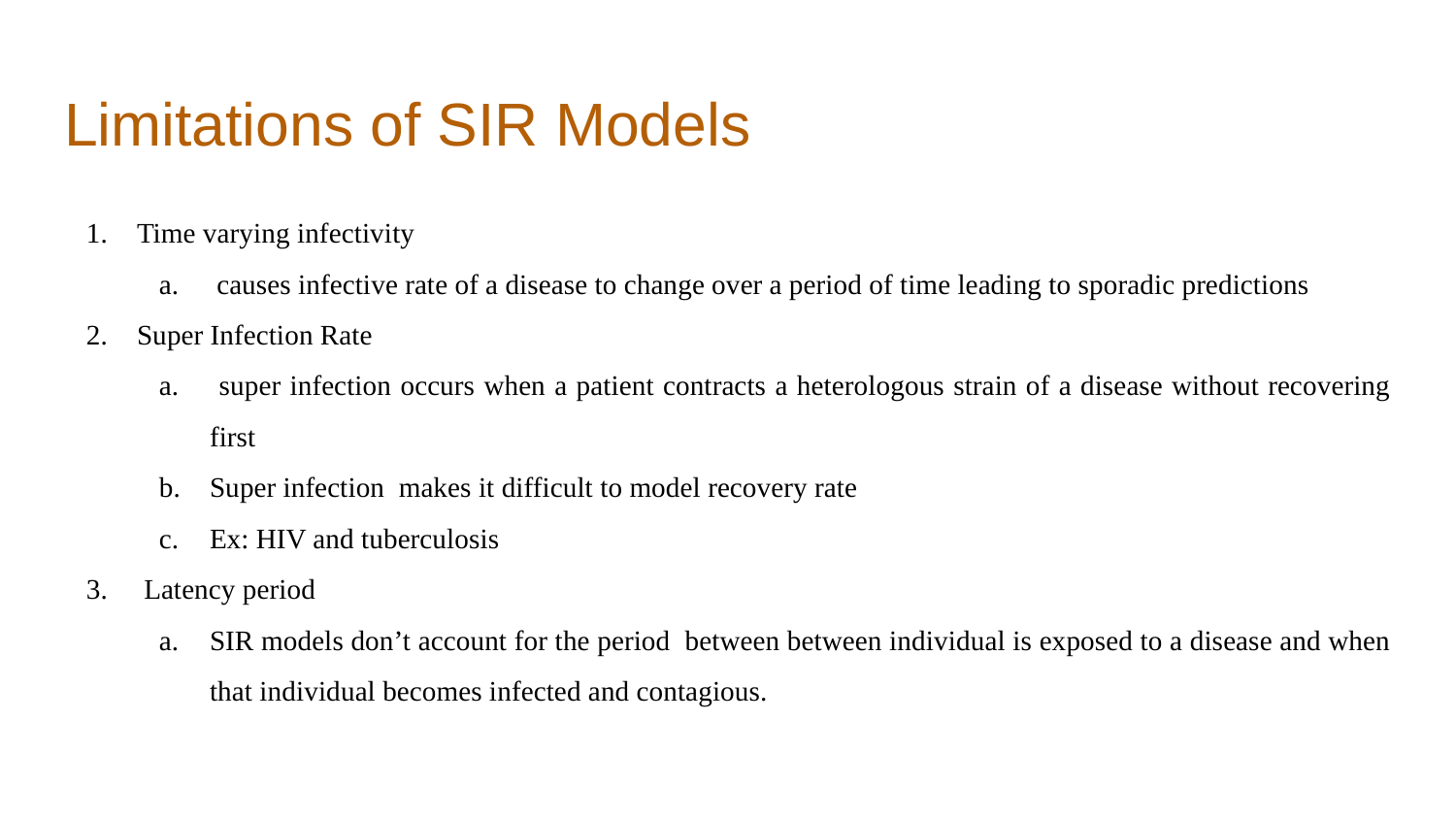

# Limitations of SIR Models
Time varying infectivity
 causes infective rate of a disease to change over a period of time leading to sporadic predictions
Super Infection Rate
 super infection occurs when a patient contracts a heterologous strain of a disease without recovering first
Super infection  makes it difficult to model recovery rate
Ex: HIV and tuberculosis
 Latency period
SIR models don’t account for the period  between between individual is exposed to a disease and when that individual becomes infected and contagious.